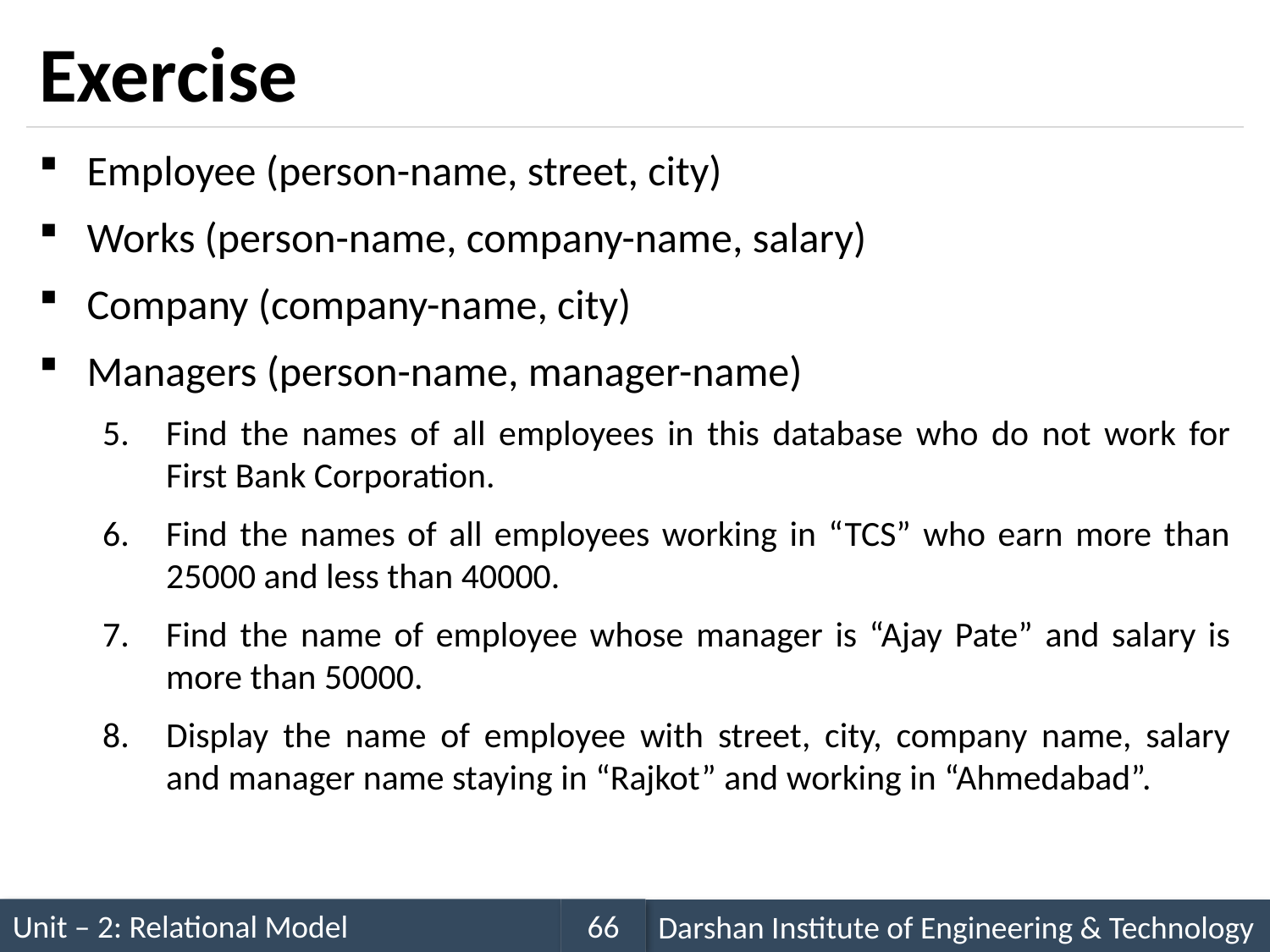

# Exercise
Employee (person-name, street, city)
Works (person-name, company-name, salary)
Company (company-name, city)
Managers (person-name, manager-name)
Find the names of all employees in this database who do not work for First Bank Corporation.
Find the names of all employees working in “TCS” who earn more than 25000 and less than 40000.
Find the name of employee whose manager is “Ajay Pate” and salary is more than 50000.
Display the name of employee with street, city, company name, salary and manager name staying in “Rajkot” and working in “Ahmedabad”.